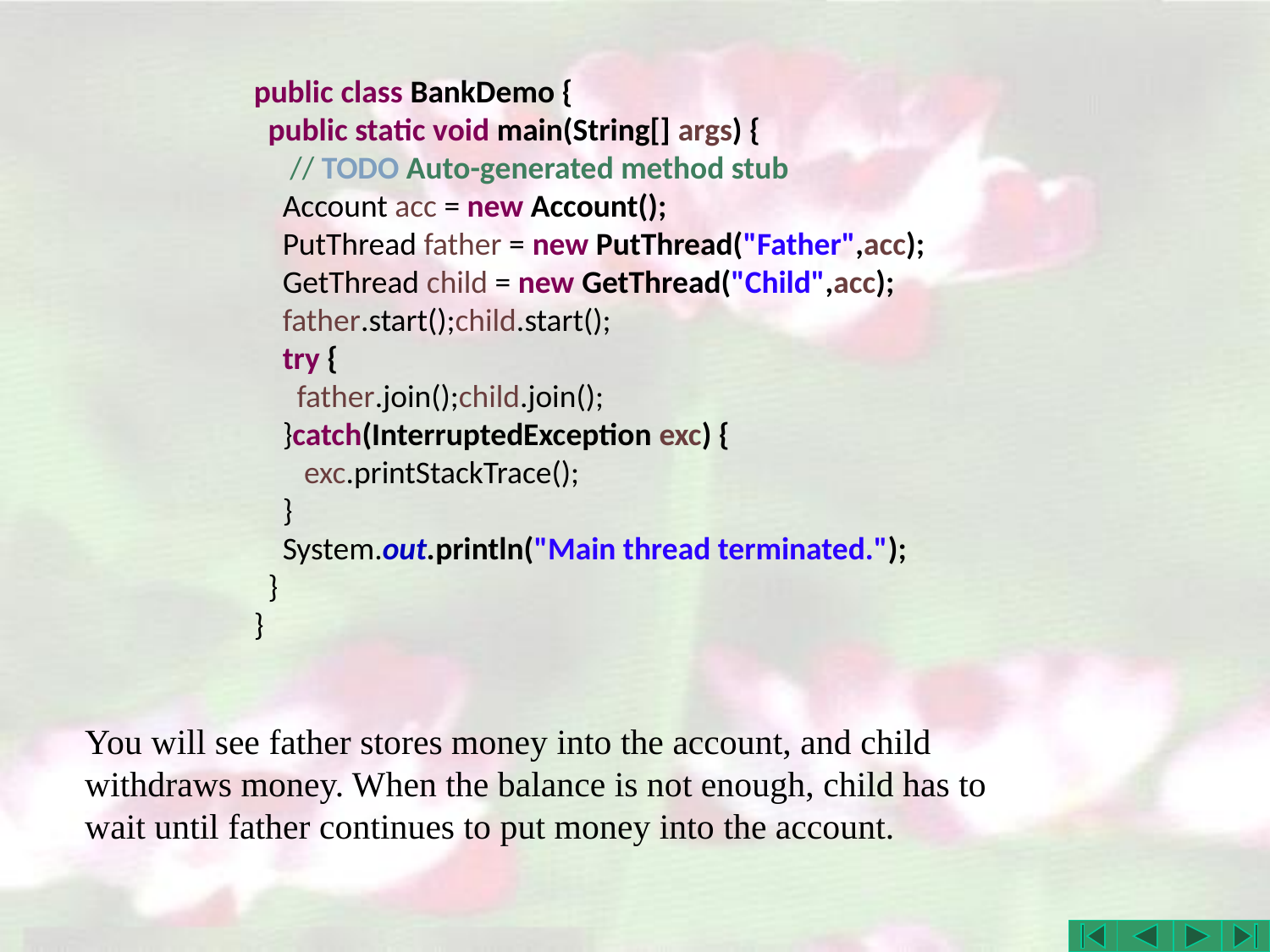

public class BankDemo {
  public static void main(String[] args) {
     // TODO Auto-generated method stub
    Account acc = new Account();
    PutThread father = new PutThread("Father",acc);
    GetThread child = new GetThread("Child",acc);
    father.start();child.start();
    try {
      father.join();child.join();
    }catch(InterruptedException exc) {
       exc.printStackTrace();
    }
    System.out.println("Main thread terminated.");
  }
}
You will see father stores money into the account, and child withdraws money. When the balance is not enough, child has to wait until father continues to put money into the account.